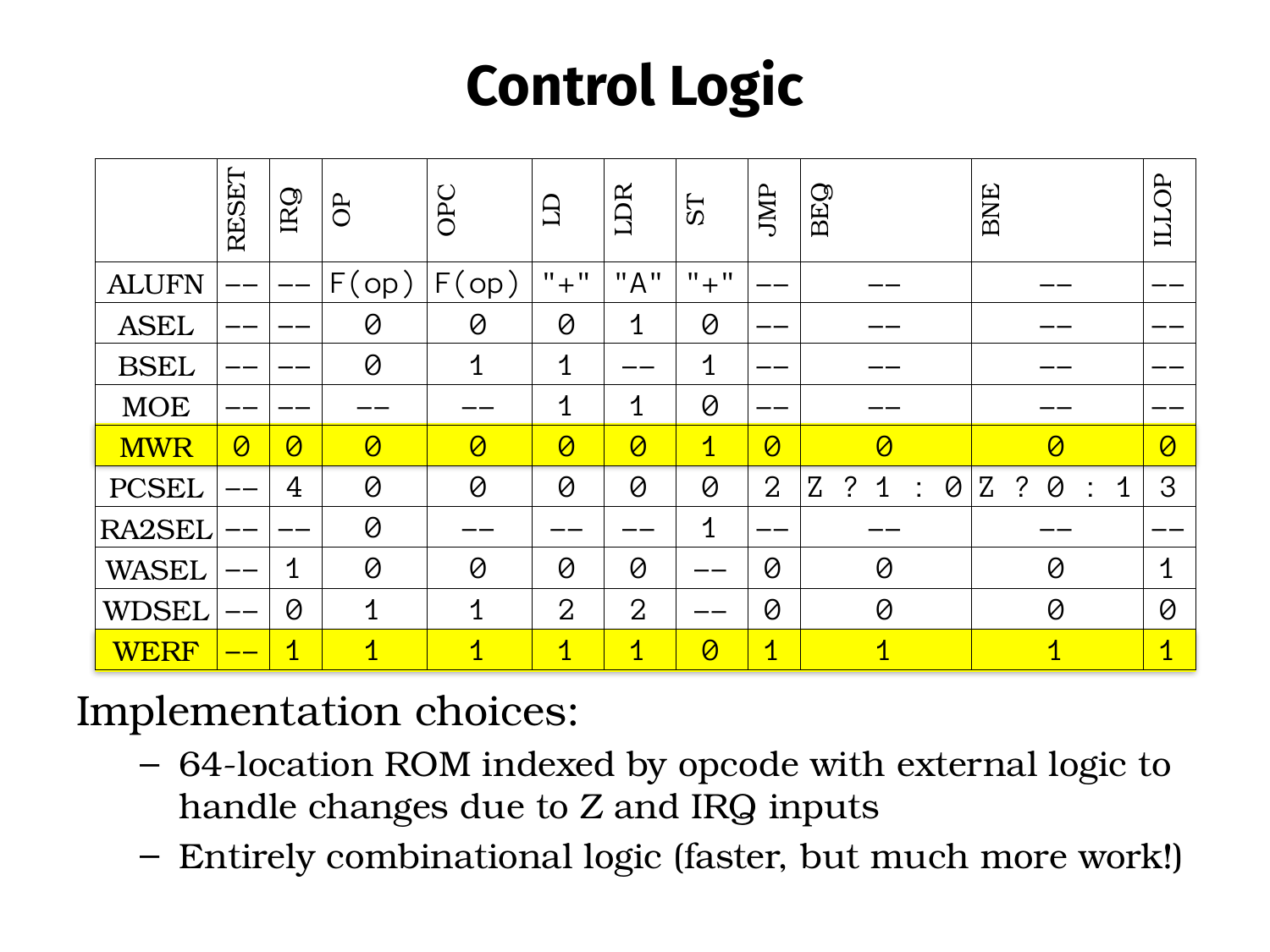

# Control Logic
|  | RESET | IRQ | OP | OPC | LD | LDR | ST | JMP | BEQ | BNE | ILLOP |
| --- | --- | --- | --- | --- | --- | --- | --- | --- | --- | --- | --- |
| ALUFN | -- | -- | F(op) | F(op) | "+" | "A" | "+" | -- | -- | -- | -- |
| ASEL | -- | -- | 0 | 0 | 0 | 1 | 0 | -- | -- | -- | -- |
| BSEL | -- | -- | 0 | 1 | 1 | -- | 1 | -- | -- | -- | -- |
| MOE | -- | -- | -- | -- | 1 | 1 | 0 | -- | -- | -- | -- |
| MWR | 0 | 0 | 0 | 0 | 0 | 0 | 1 | 0 | 0 | 0 | 0 |
| PCSEL | -- | 4 | 0 | 0 | 0 | 0 | 0 | 2 | Z ? 1 : 0 | Z ? 0 : 1 | 3 |
| RA2SEL | -- | -- | 0 | -- | -- | -- | 1 | -- | -- | -- | -- |
| WASEL | -- | 1 | 0 | 0 | 0 | 0 | -- | 0 | 0 | 0 | 1 |
| WDSEL | -- | 0 | 1 | 1 | 2 | 2 | -- | 0 | 0 | 0 | 0 |
| WERF | -- | 1 | 1 | 1 | 1 | 1 | 0 | 1 | 1 | 1 | 1 |

Implementation choices:
64-location ROM indexed by opcode with external logic to handle changes due to Z and IRQ inputs
Entirely combinational logic (faster, but much more work!)